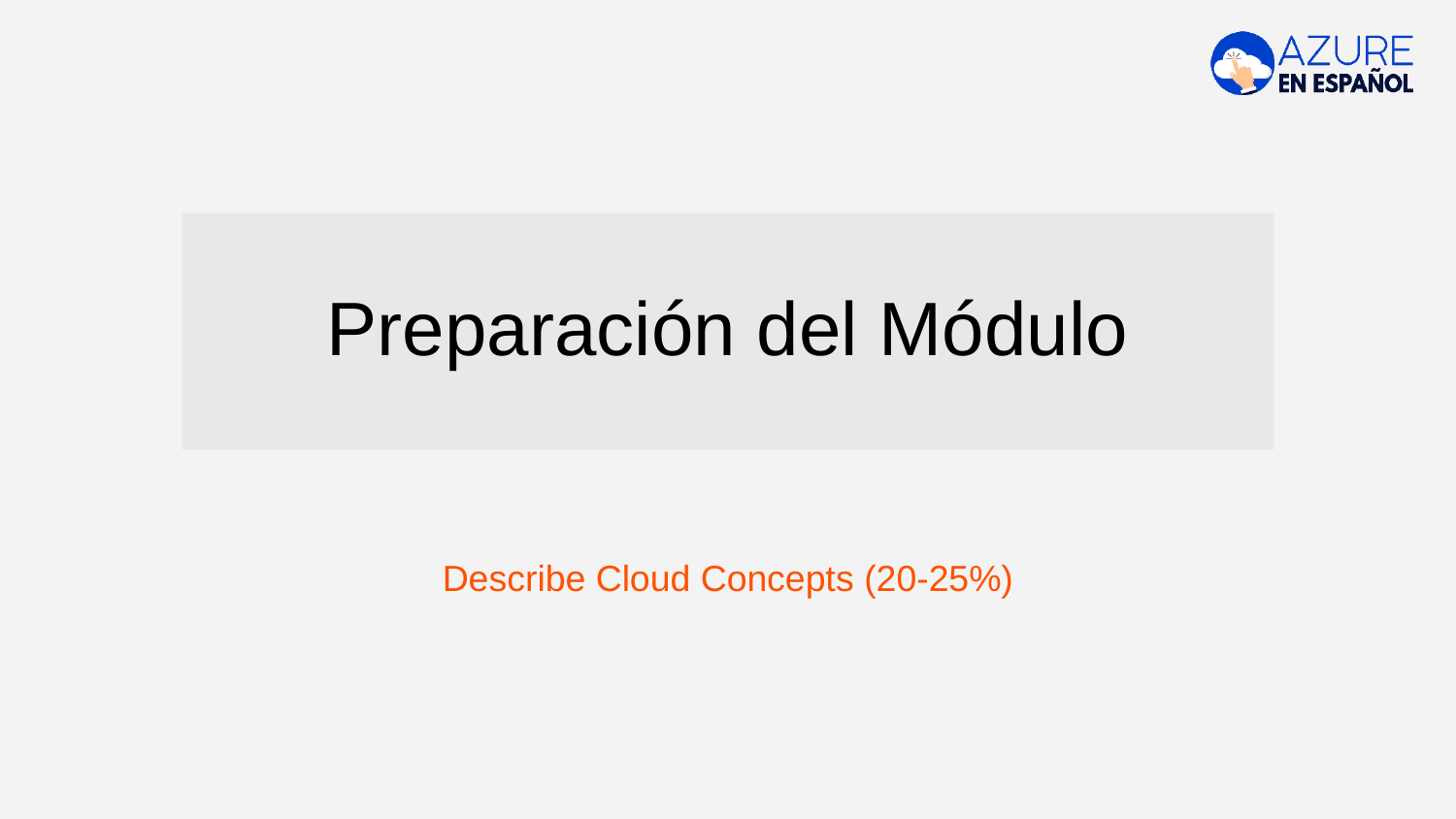

# Preparación del Módulo
Describe Cloud Concepts (20-25%)